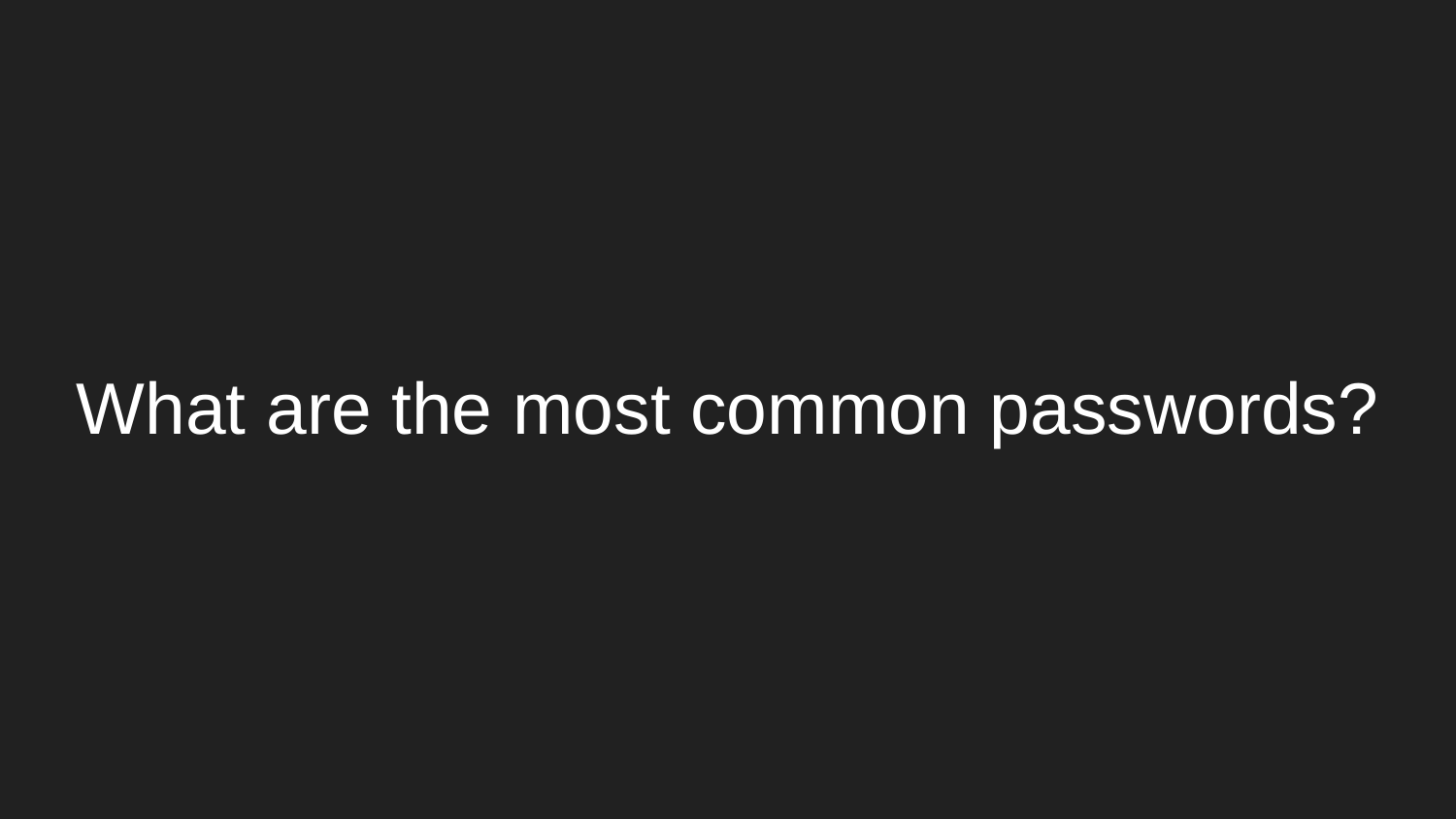

# What are the most common passwords?